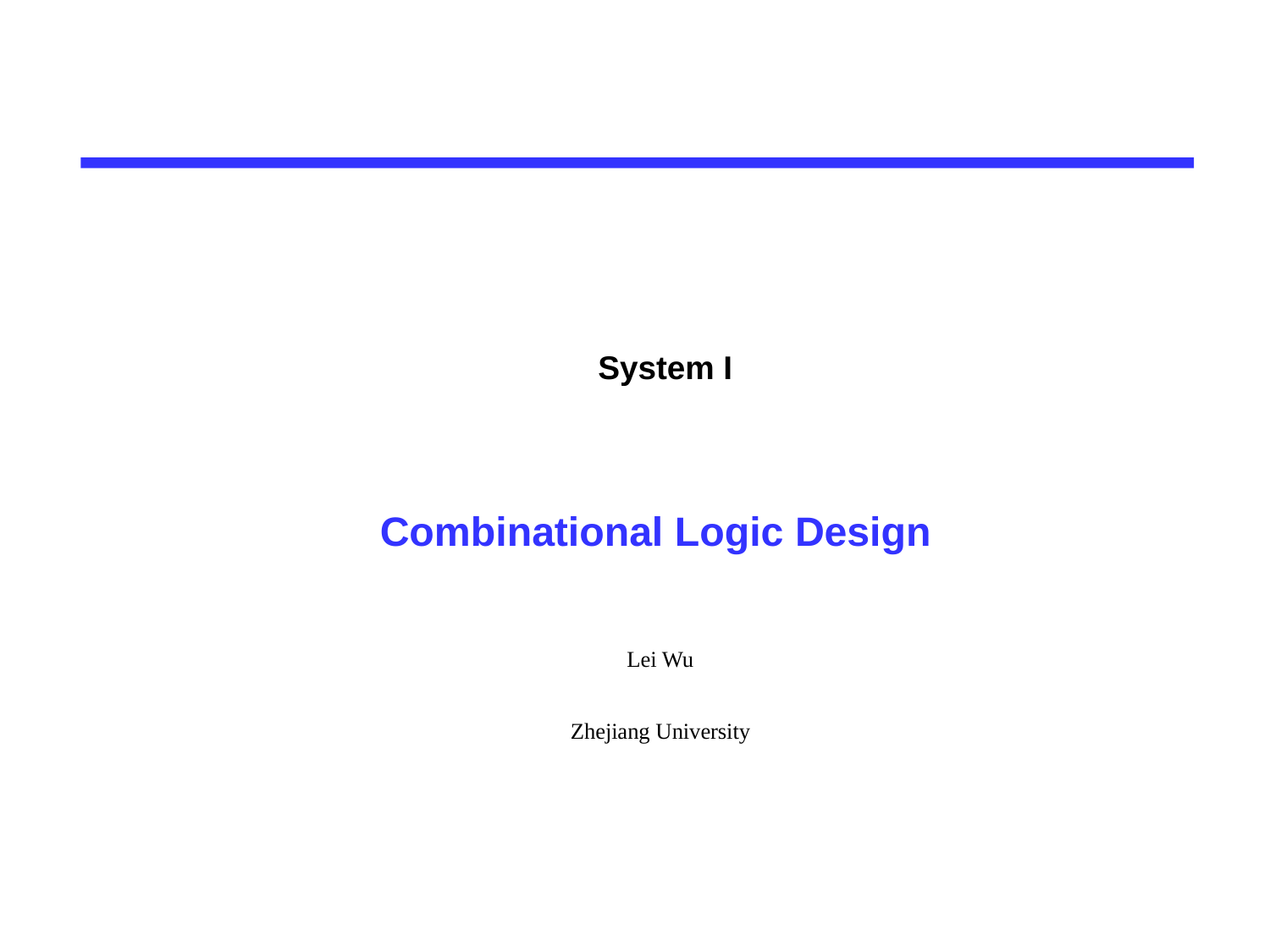

Combinational Logic Design
Lei Wu
Zhejiang University